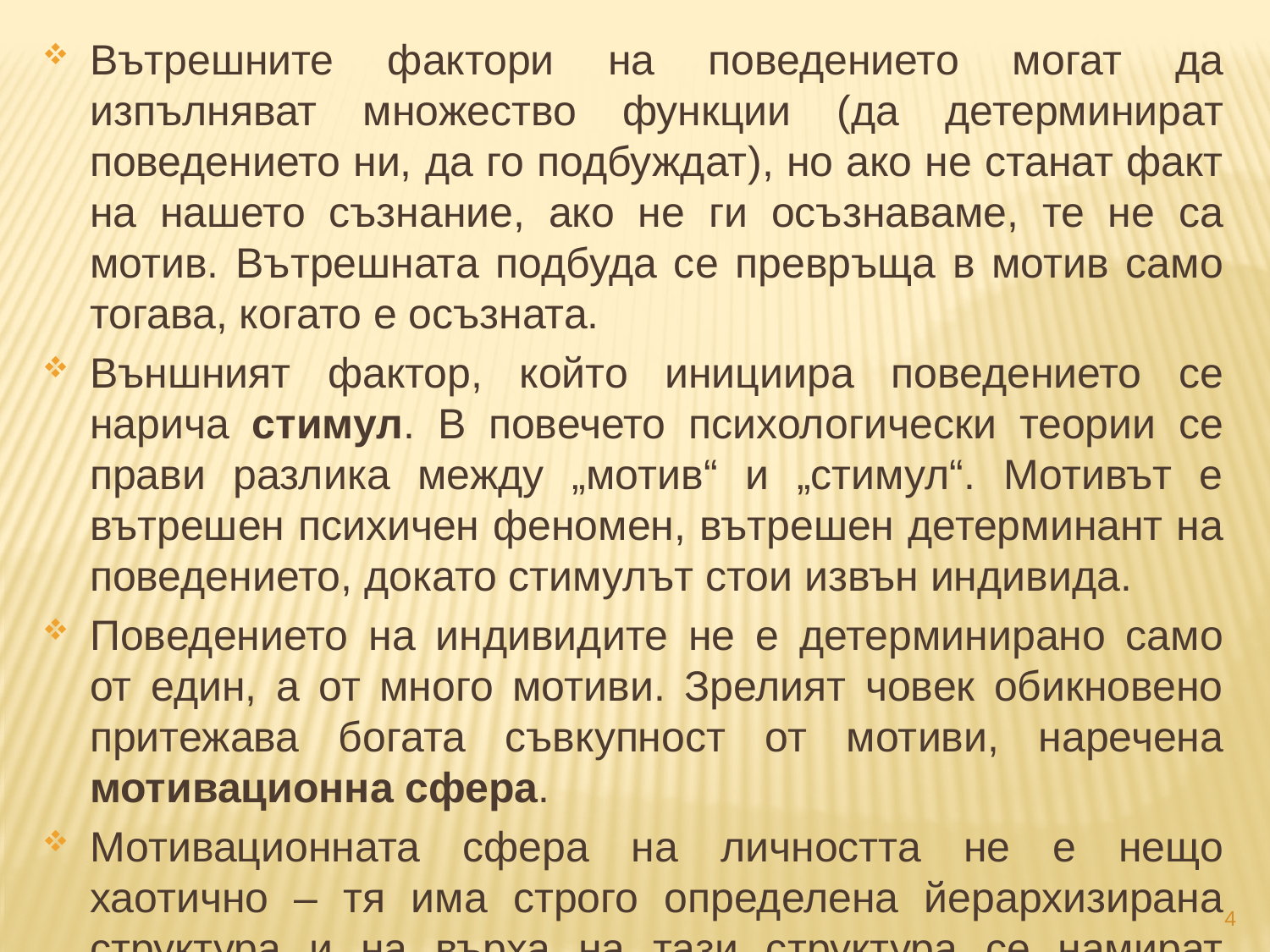

Вътрешните фактори на поведението могат да изпълняват множество функции (да детерминират поведението ни, да го подбуждат), но ако не станат факт на нашето съзнание, ако не ги осъзнаваме, те не са мотив. Вътрешната подбуда се превръща в мотив само тогава, когато е осъзната.
Външният фактор, който инициира поведението се нарича стимул. В повечето психологически теории се прави разлика между „мотив“ и „стимул“. Мотивът е вътрешен психичен феномен, вътрешен детерминант на поведението, докато стимулът стои извън индивида.
Поведението на индивидите не е детерминирано само от един, а от много мотиви. Зрелият човек обикновено притежава богата съвкупност от мотиви, наречена мотивационна сфера.
Мотивационната сфера на личността не е нещо хаотично – тя има строго определена йерархизирана структура и на върха на тази структура се намират доминиращите мотиви.

4